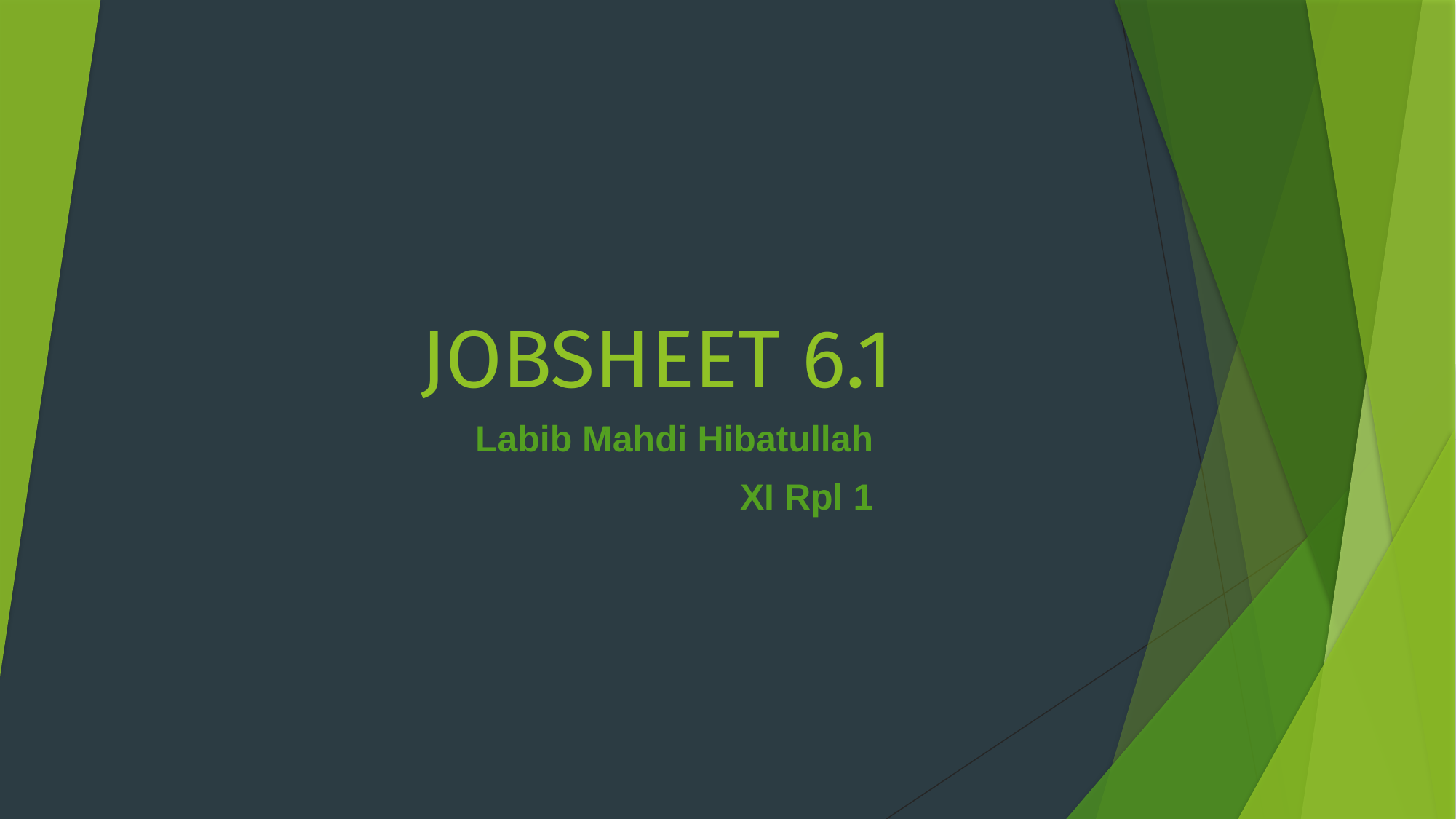

# JOBSHEET 6.1
Labib Mahdi Hibatullah
XI Rpl 1